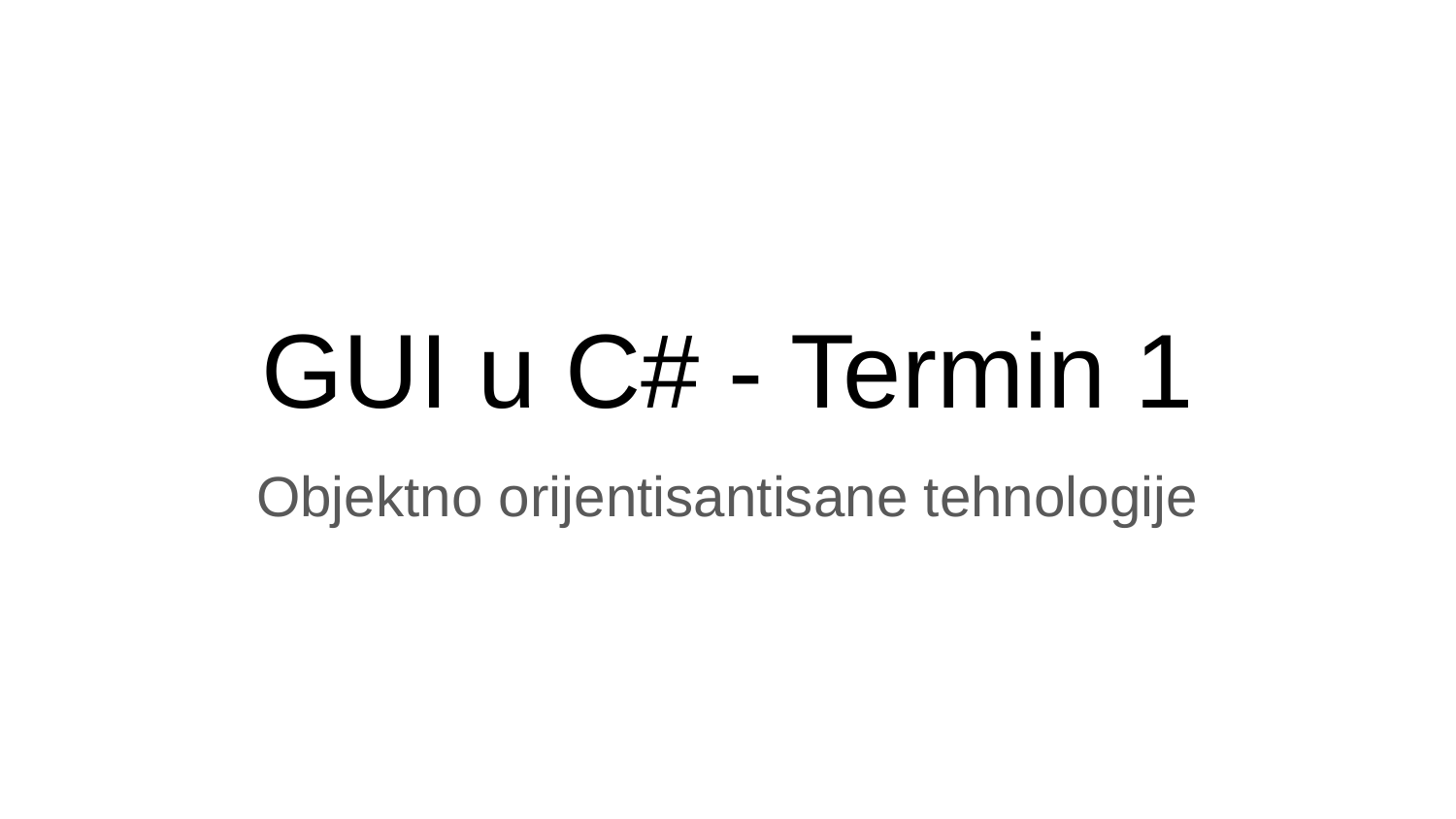

# GUI u C# - Termin 1
Objektno orijentisantisane tehnologije